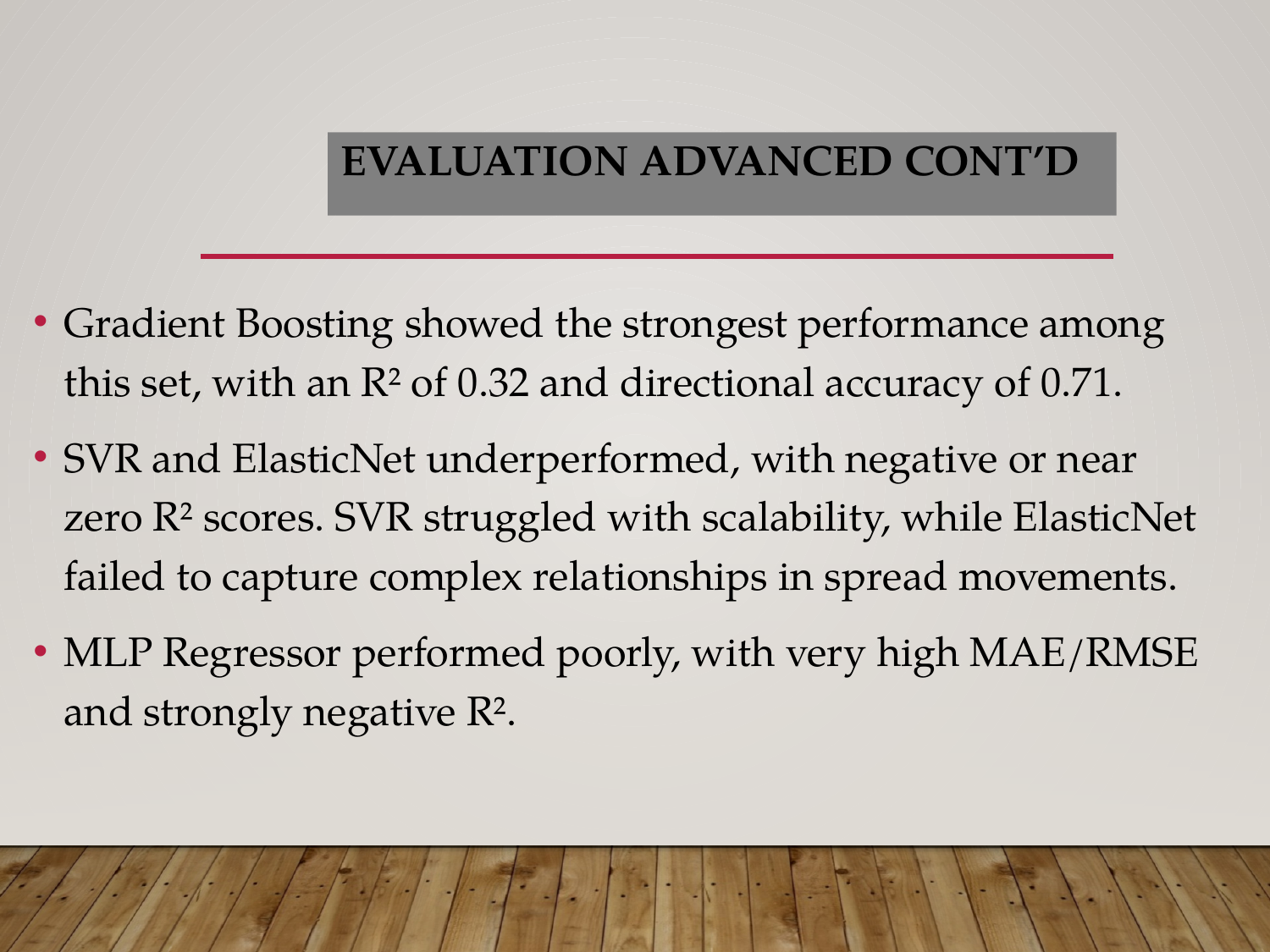

# Evaluation advanced cont’d
Gradient Boosting showed the strongest performance among this set, with an R² of 0.32 and directional accuracy of 0.71.
SVR and ElasticNet underperformed, with negative or near zero R² scores. SVR struggled with scalability, while ElasticNet failed to capture complex relationships in spread movements.
MLP Regressor performed poorly, with very high MAE/RMSE and strongly negative R².